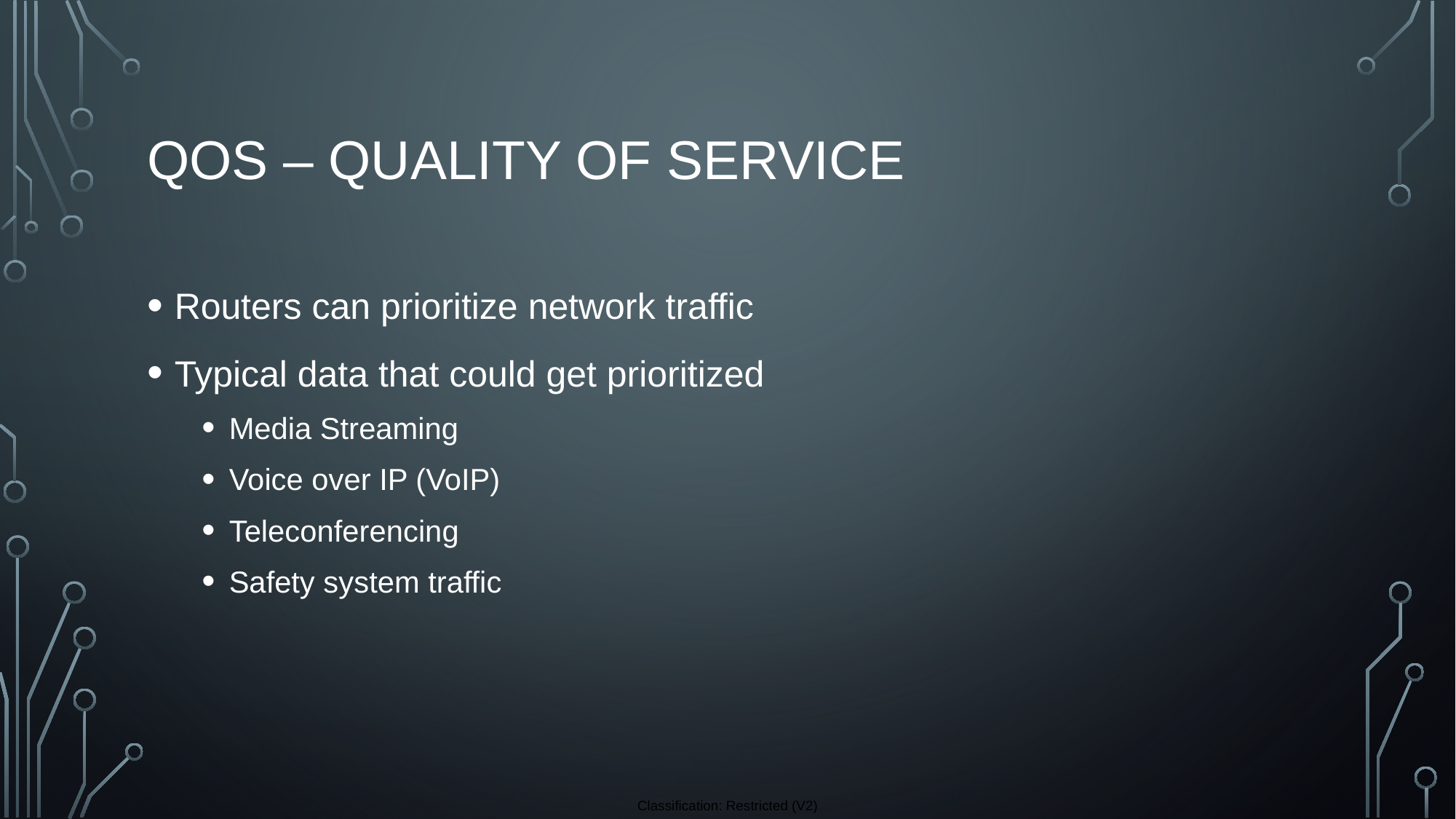

# QoS – Quality of Service
Routers can prioritize network traffic
Typical data that could get prioritized
Media Streaming
Voice over IP (VoIP)
Teleconferencing
Safety system traffic